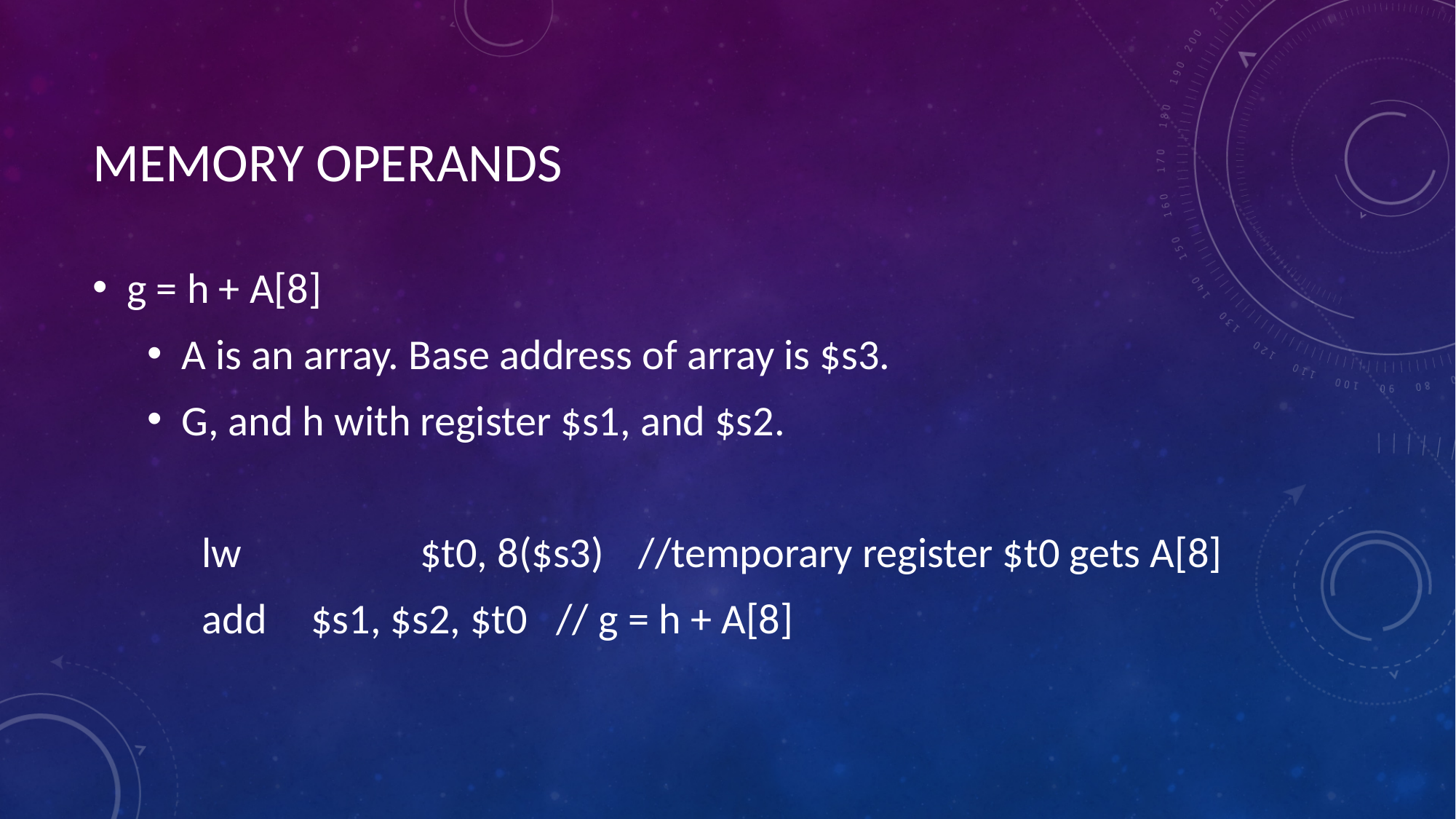

# Memory Operands
g = h + A[8]
A is an array. Base address of array is $s3.
G, and h with register $s1, and $s2.

	lw		$t0, 8($s3)	//temporary register $t0 gets A[8]
	add	$s1, $s2, $t0   // g = h + A[8]